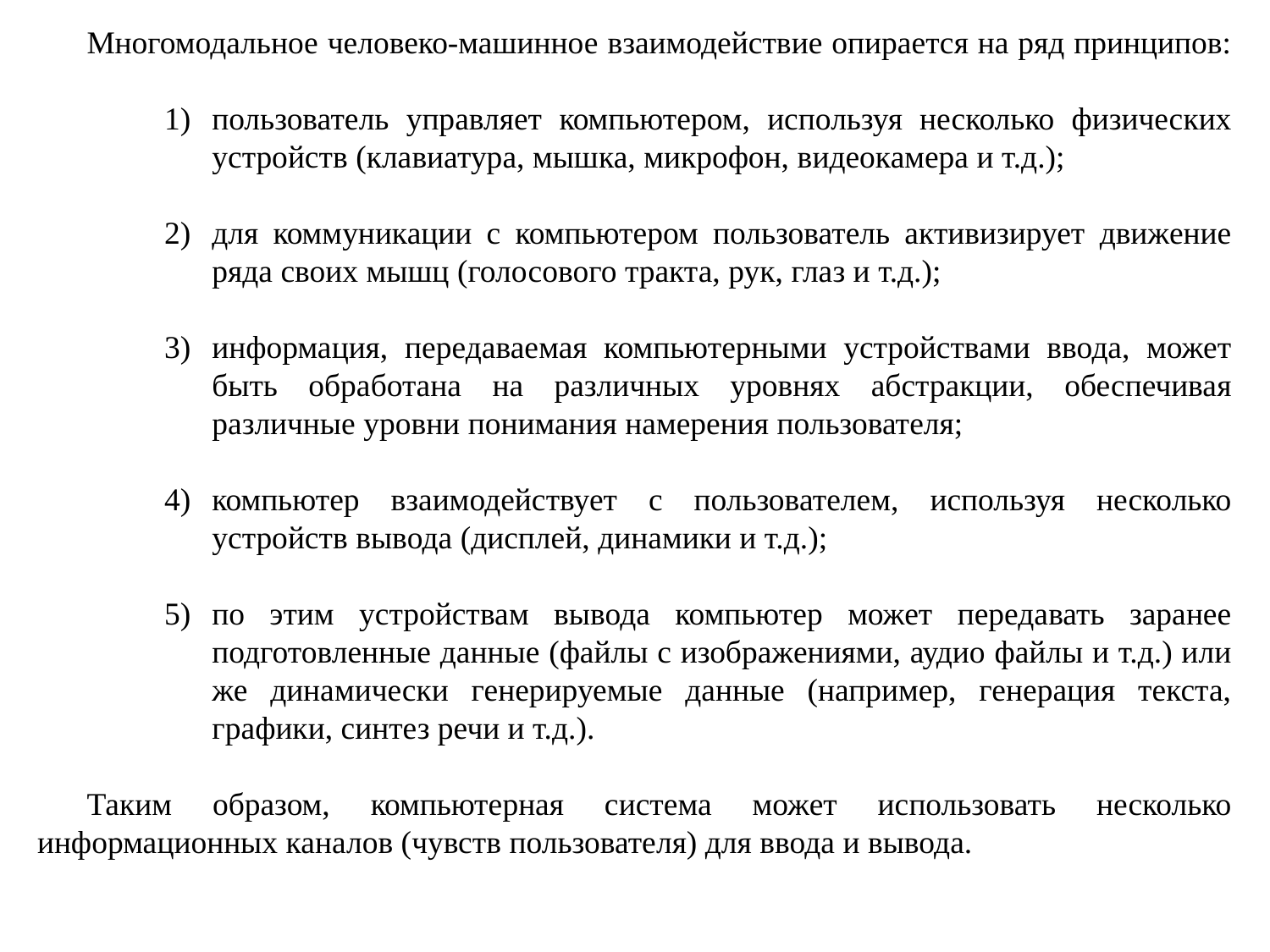

Многомодальное человеко-машинное взаимодействие опирается на ряд принципов:

пользователь управляет компьютером, используя несколько физических устройств (клавиатура, мышка, микрофон, видеокамера и т.д.);

для коммуникации с компьютером пользователь активизирует движение ряда своих мышц (голосового тракта, рук, глаз и т.д.);

информация, передаваемая компьютерными устройствами ввода, может быть обработана на различных уровнях абстракции, обеспечивая различные уровни понимания намерения пользователя;

компьютер взаимодействует с пользователем, используя несколько устройств вывода (дисплей, динамики и т.д.);

по этим устройствам вывода компьютер может передавать заранее подготовленные данные (файлы с изображениями, аудио файлы и т.д.) или же динамически генерируемые данные (например, генерация текста, графики, синтез речи и т.д.).

Таким образом, компьютерная система может использовать несколько информационных каналов (чувств пользователя) для ввода и вывода.